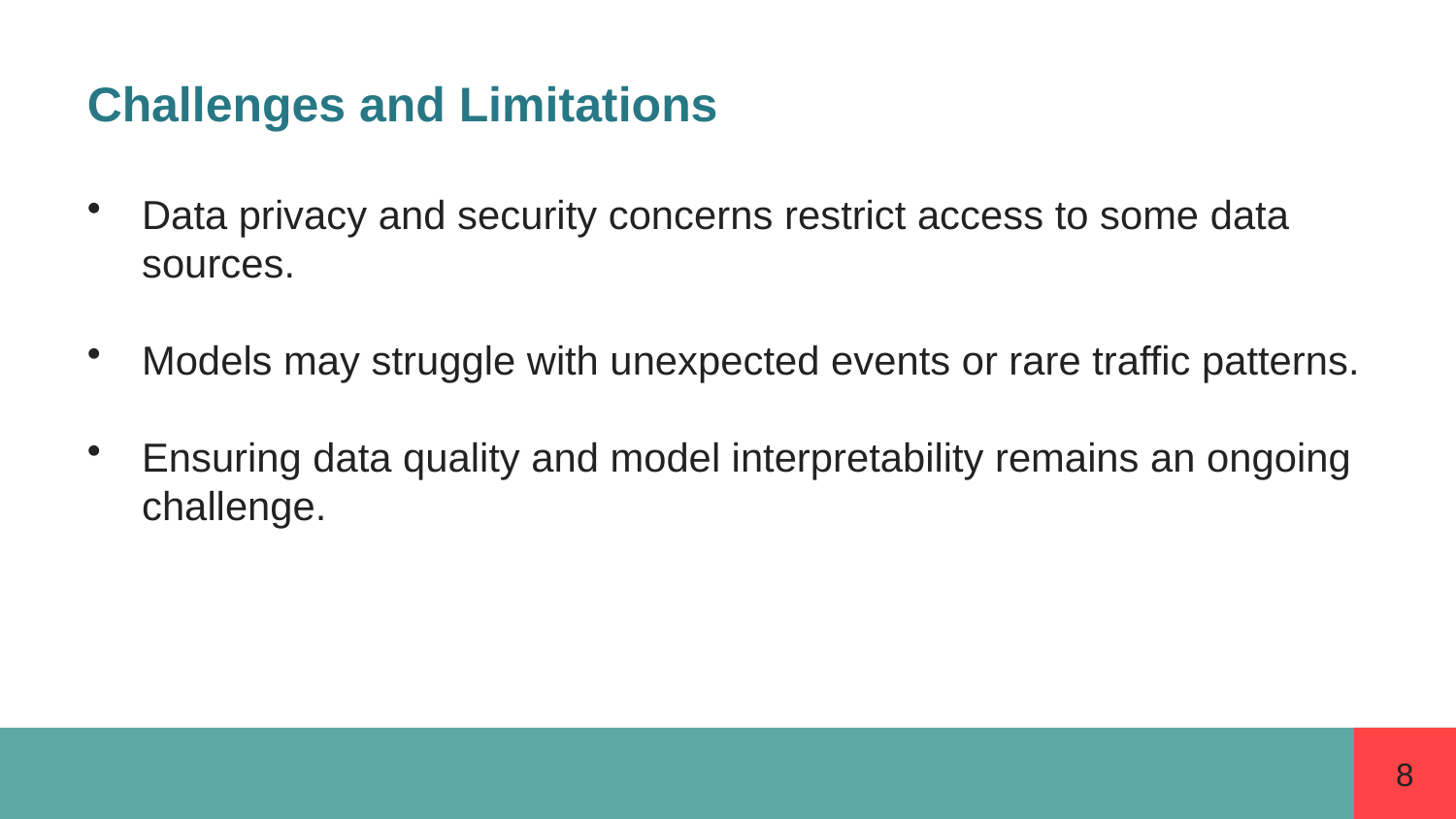

Challenges and Limitations
Data privacy and security concerns restrict access to some data sources.

Models may struggle with unexpected events or rare traffic patterns.

Ensuring data quality and model interpretability remains an ongoing challenge.

8